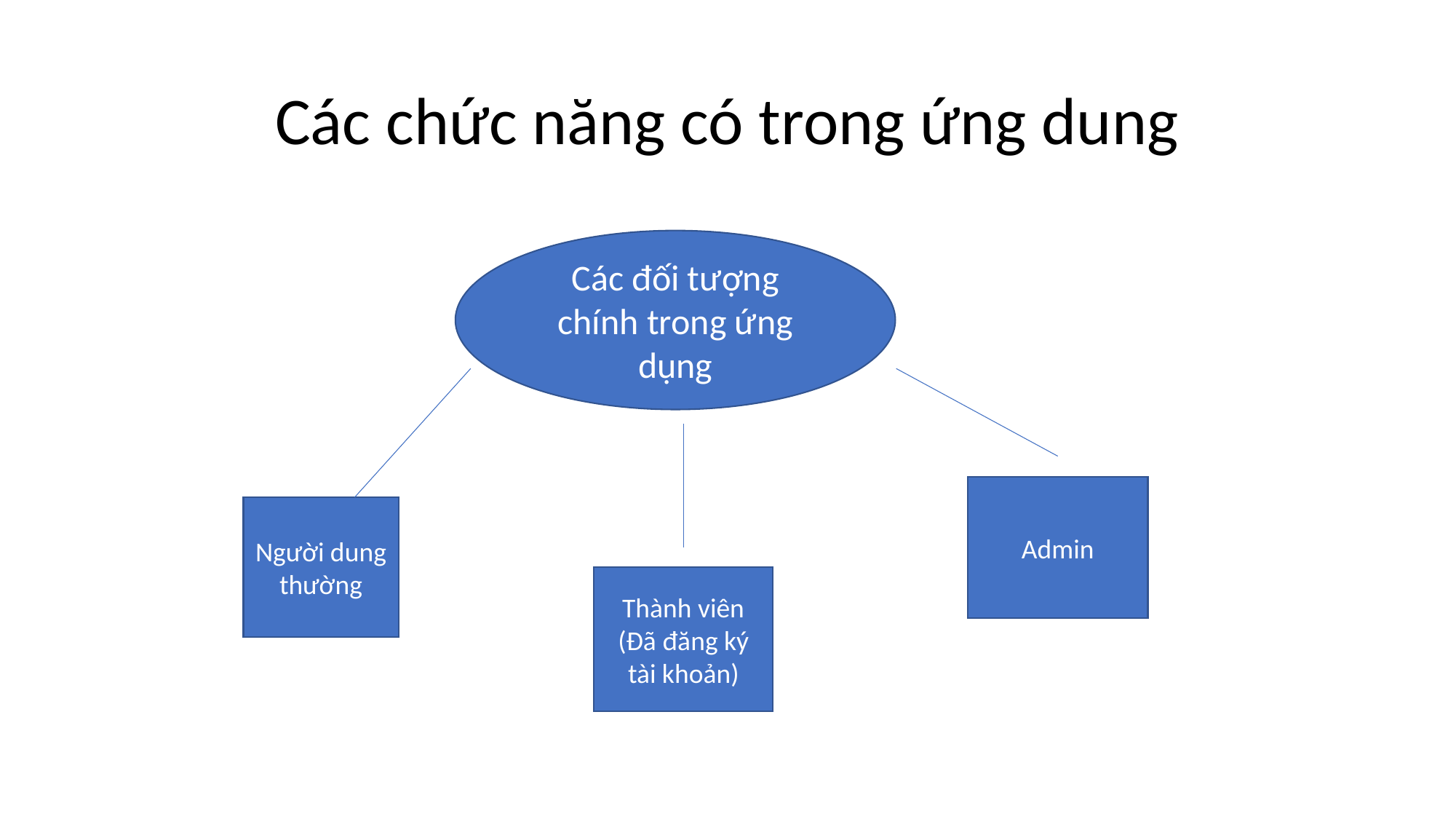

# Các chức năng có trong ứng dung

Các đối tượng chính trong ứng dụng

Admin
Người dung thường
Thành viên
(Đã đăng ký tài khoản)